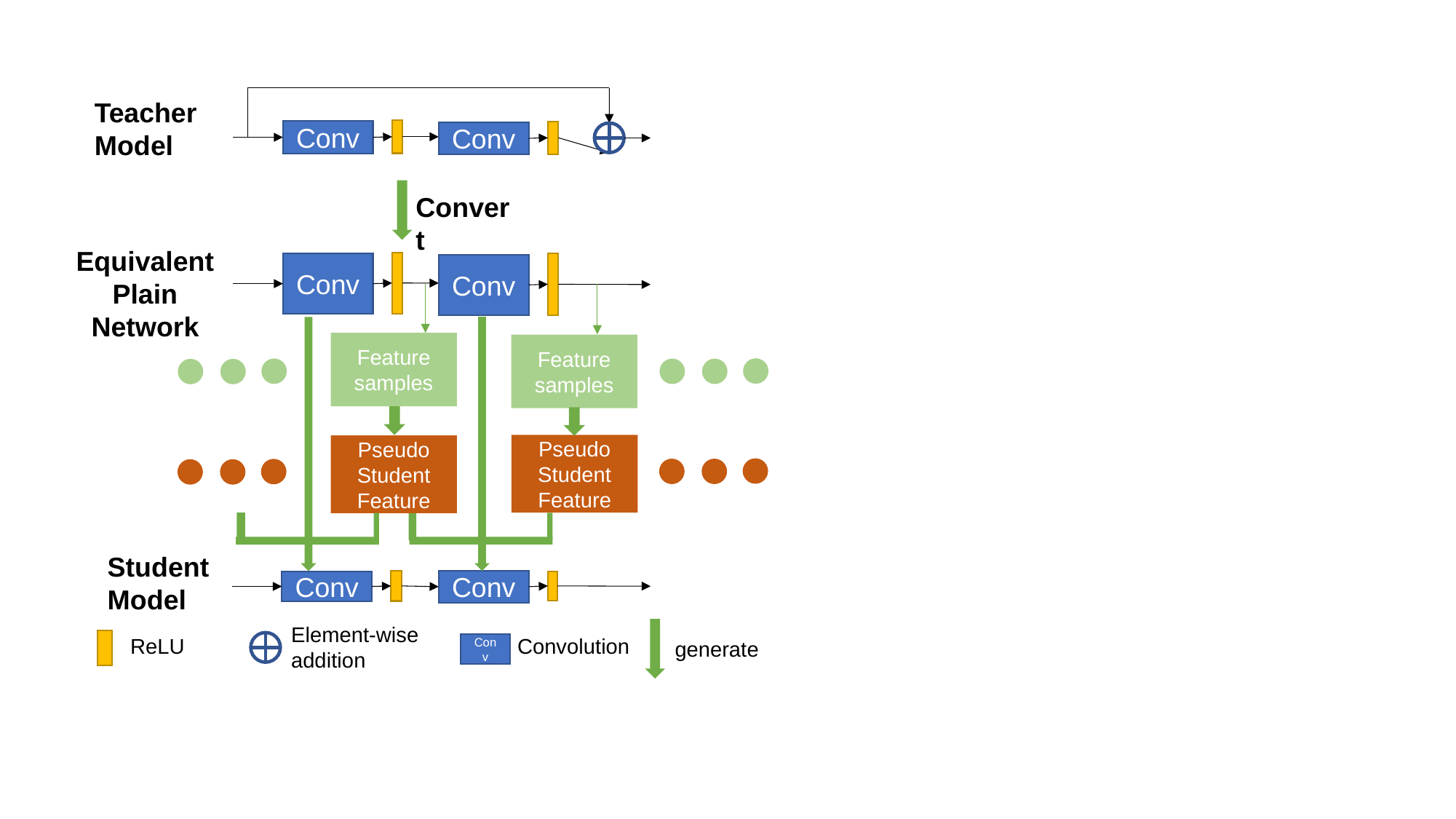

Teacher Model

Conv

Conv

Convert
Equivalent
Plain Network

Conv

Conv

Feature samples
Feature samples

Pseudo Student Feature
Pseudo Student Feature

Student Model
Conv

Conv
Element-wise addition

Convolution
Conv
ReLU

generate